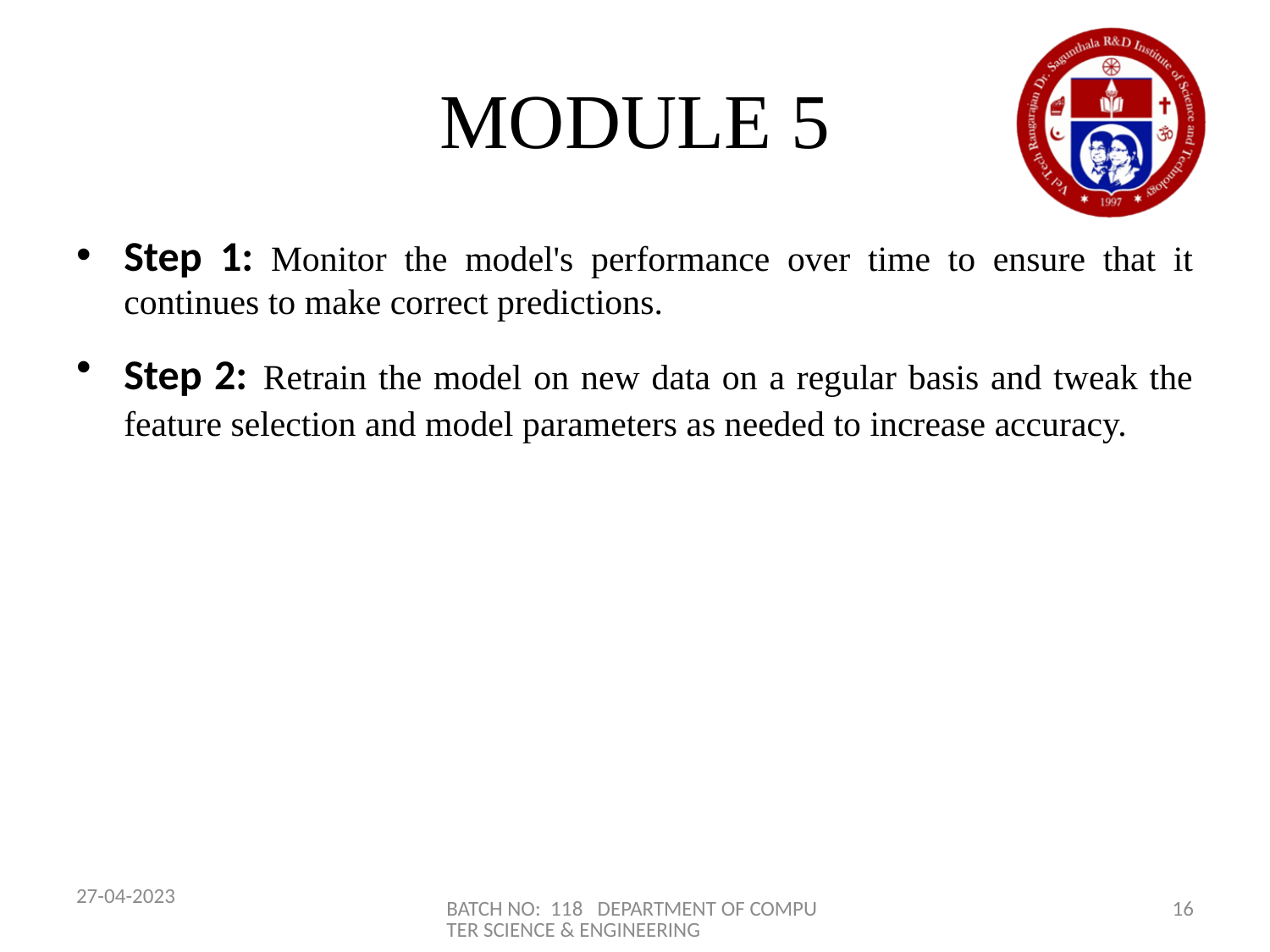

# MODULE 5
Step 1: Monitor the model's performance over time to ensure that it continues to make correct predictions.
Step 2: Retrain the model on new data on a regular basis and tweak the feature selection and model parameters as needed to increase accuracy.
27-04-2023

BATCH NO:  118   DEPARTMENT OF COMPUTER SCIENCE & ENGINEERING
16